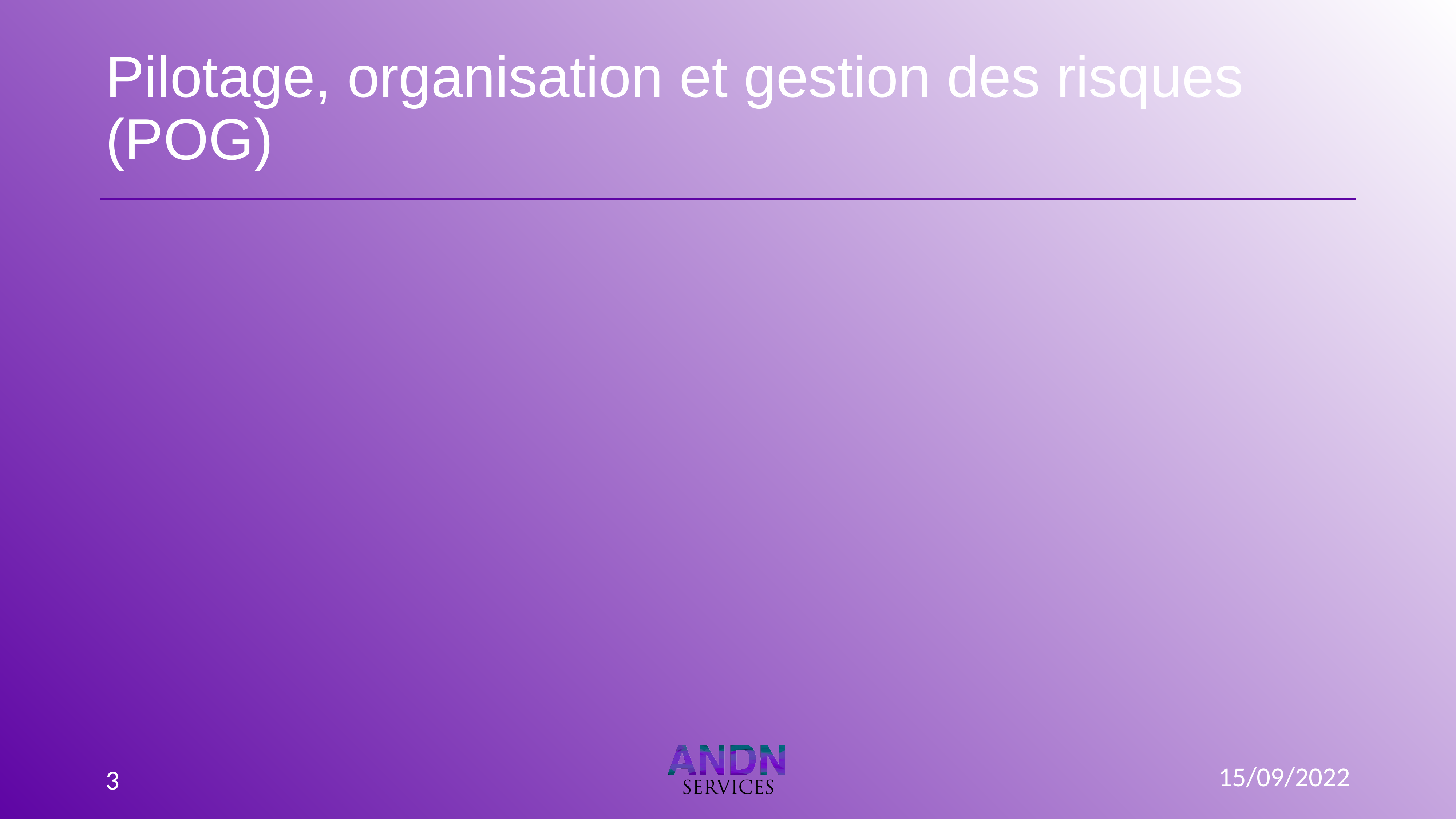

# Pilotage, organisation et gestion des risques (POG)

15/09/2022
3